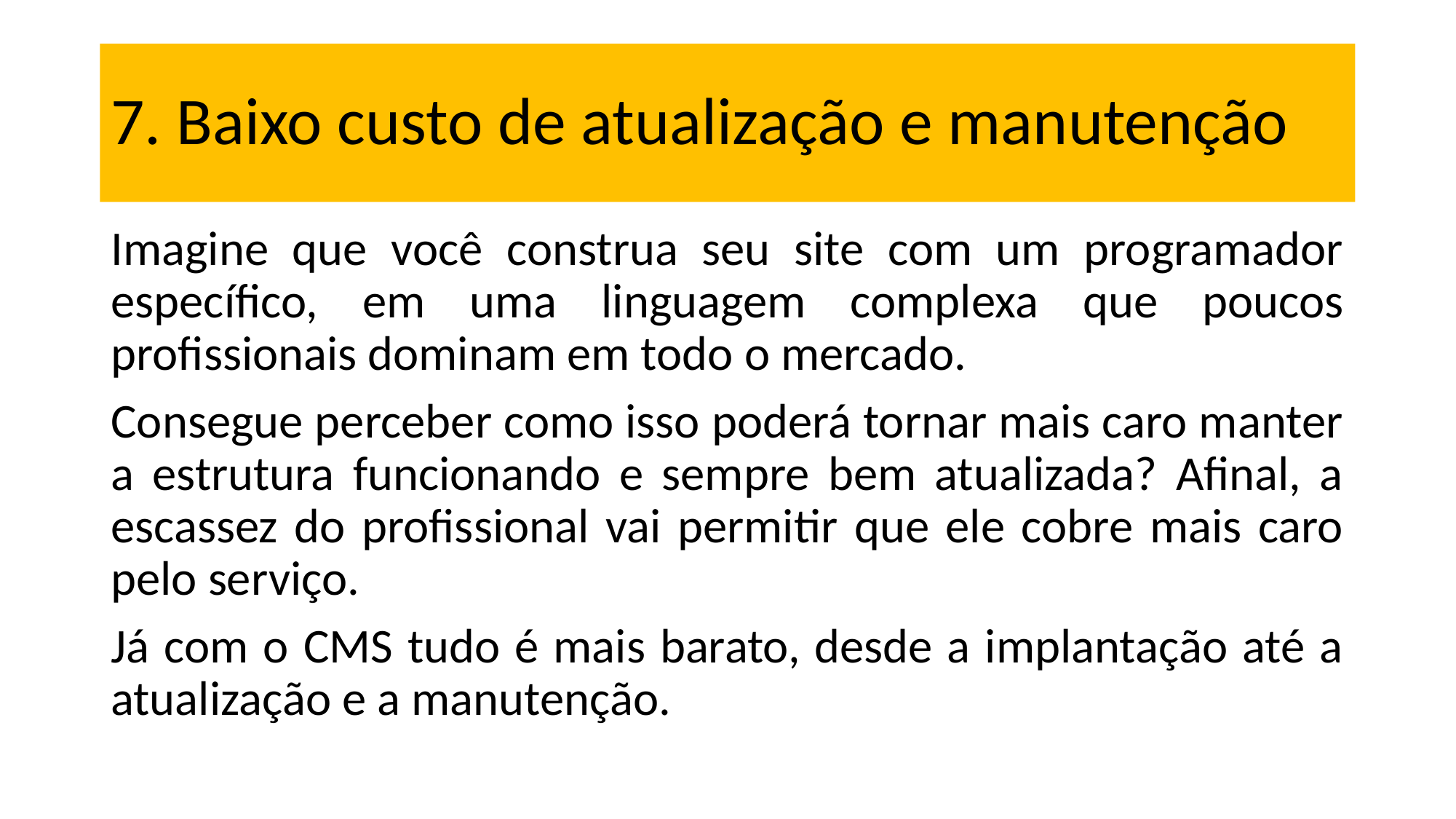

# 7. Baixo custo de atualização e manutenção
Imagine que você construa seu site com um programador específico, em uma linguagem complexa que poucos profissionais dominam em todo o mercado.
Consegue perceber como isso poderá tornar mais caro manter a estrutura funcionando e sempre bem atualizada? Afinal, a escassez do profissional vai permitir que ele cobre mais caro pelo serviço.
Já com o CMS tudo é mais barato, desde a implantação até a atualização e a manutenção.